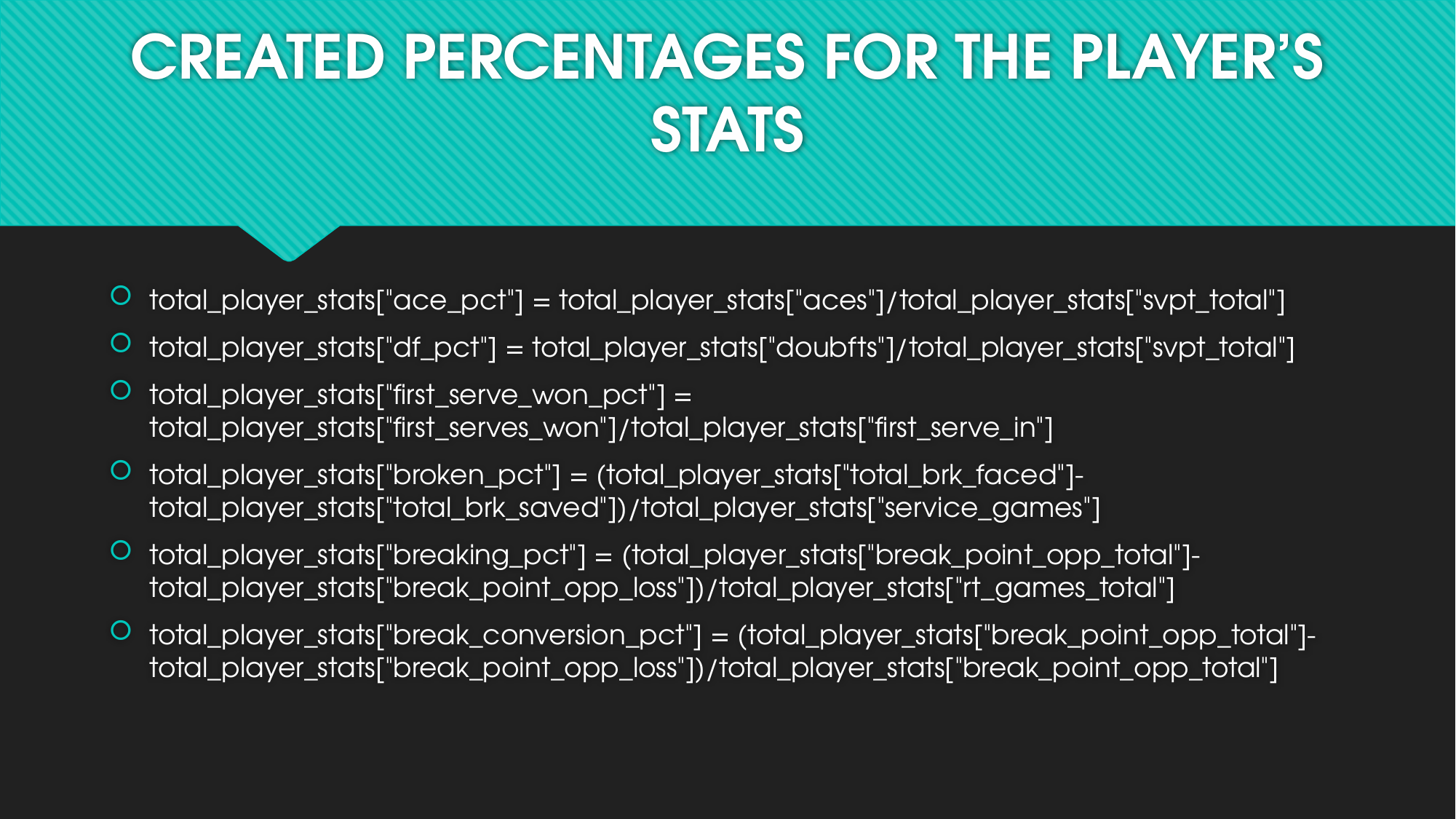

# CREATED PERCENTAGES FOR THE PLAYER’S STATS
total_player_stats["ace_pct"] = total_player_stats["aces"]/total_player_stats["svpt_total"]
total_player_stats["df_pct"] = total_player_stats["doubfts"]/total_player_stats["svpt_total"]
total_player_stats["first_serve_won_pct"] = total_player_stats["first_serves_won"]/total_player_stats["first_serve_in"]
total_player_stats["broken_pct"] = (total_player_stats["total_brk_faced"]-total_player_stats["total_brk_saved"])/total_player_stats["service_games"]
total_player_stats["breaking_pct"] = (total_player_stats["break_point_opp_total"]-total_player_stats["break_point_opp_loss"])/total_player_stats["rt_games_total"]
total_player_stats["break_conversion_pct"] = (total_player_stats["break_point_opp_total"]-total_player_stats["break_point_opp_loss"])/total_player_stats["break_point_opp_total"]